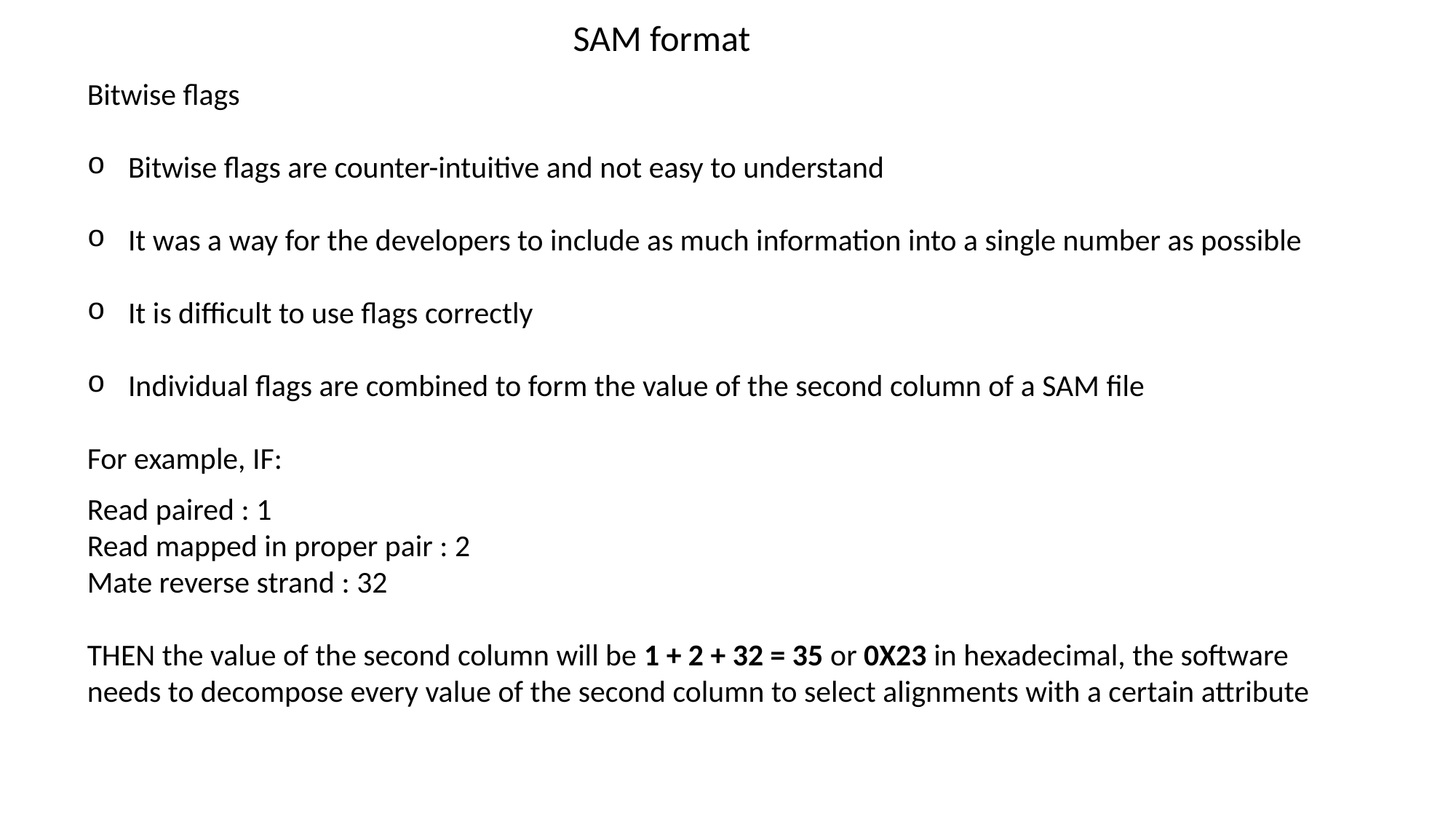

SAM format

Bitwise flags

Bitwise flags are counter-intuitive and not easy to understand

It was a way for the developers to include as much information into a single number as possible

It is difficult to use flags correctly

Individual flags are combined to form the value of the second column of a SAM file

For example, IF:

Read paired : 1
Read mapped in proper pair : 2
Mate reverse strand : 32

THEN the value of the second column will be 1 + 2 + 32 = 35 or 0X23 in hexadecimal, the software needs to decompose every value of the second column to select alignments with a certain attribute